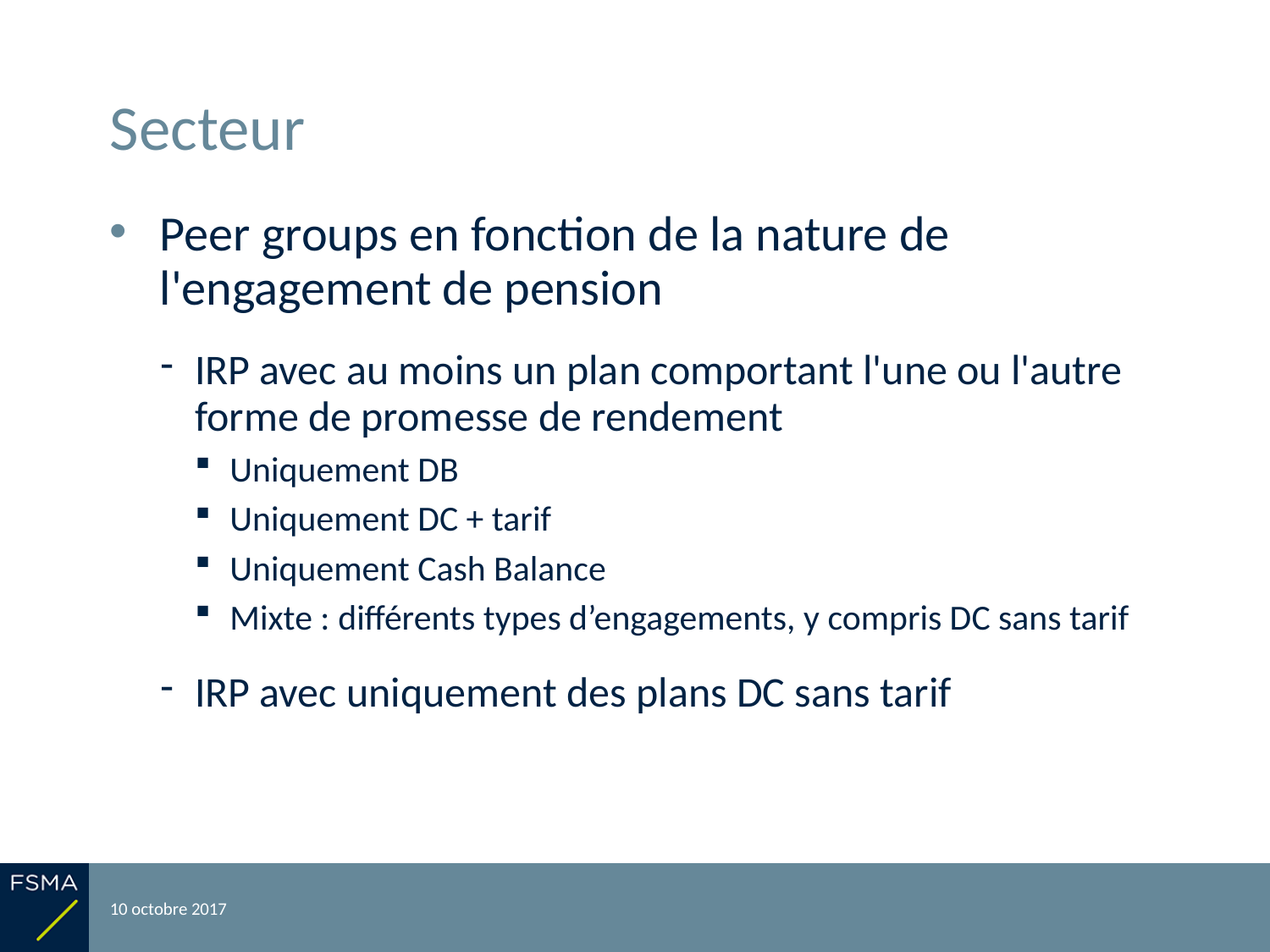

# Secteur
Peer groups en fonction de la nature de l'engagement de pension
IRP avec au moins un plan comportant l'une ou l'autre forme de promesse de rendement
Uniquement DB
Uniquement DC + tarif
Uniquement Cash Balance
Mixte : différents types d’engagements, y compris DC sans tarif
IRP avec uniquement des plans DC sans tarif
10 octobre 2017
Reporting relatif à l'exercice 2016
31